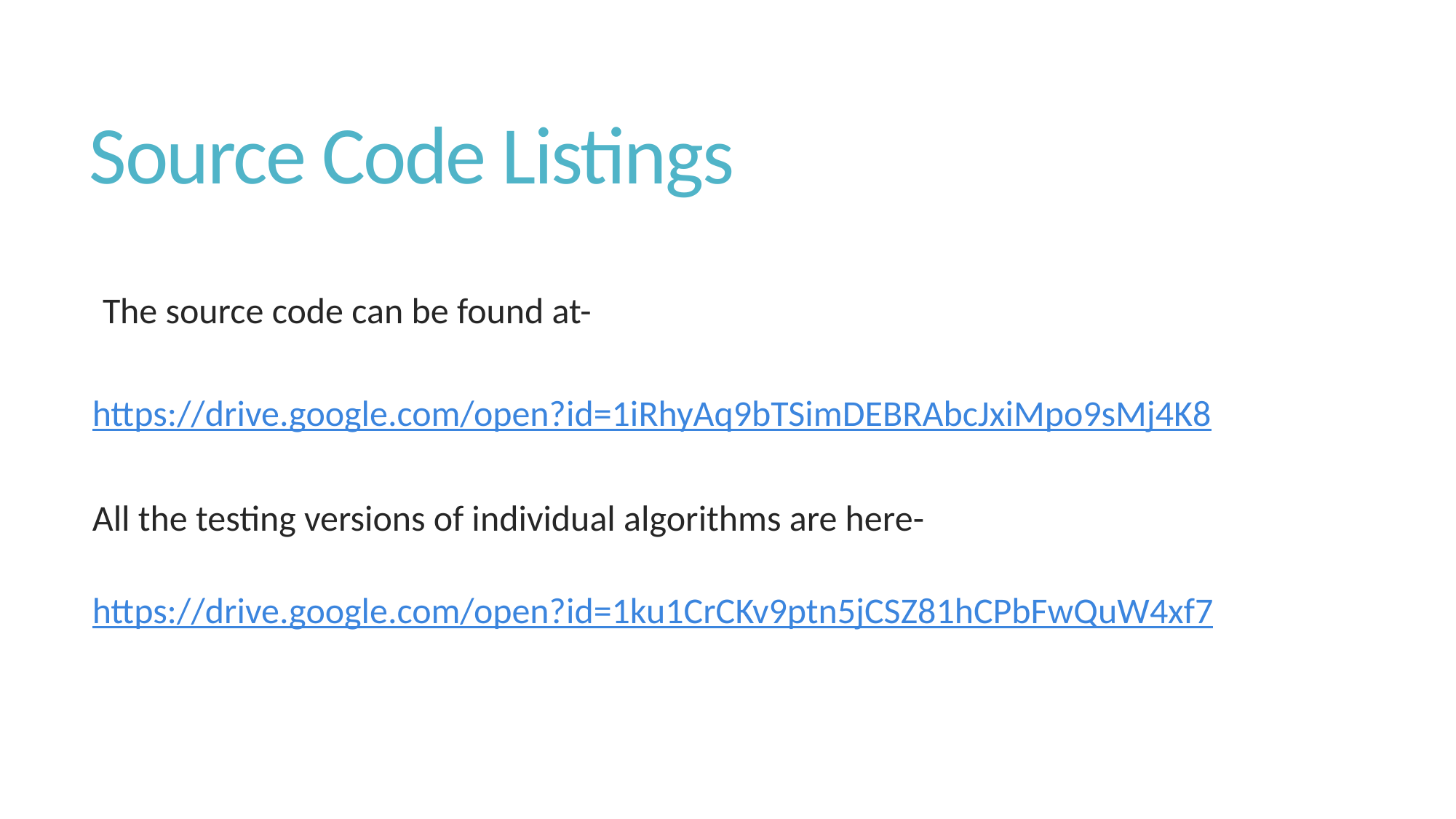

# Source Code Listings
The source code can be found at-

https://drive.google.com/open?id=1iRhyAq9bTSimDEBRAbcJxiMpo9sMj4K8

All the testing versions of individual algorithms are here-

https://drive.google.com/open?id=1ku1CrCKv9ptn5jCSZ81hCPbFwQuW4xf7